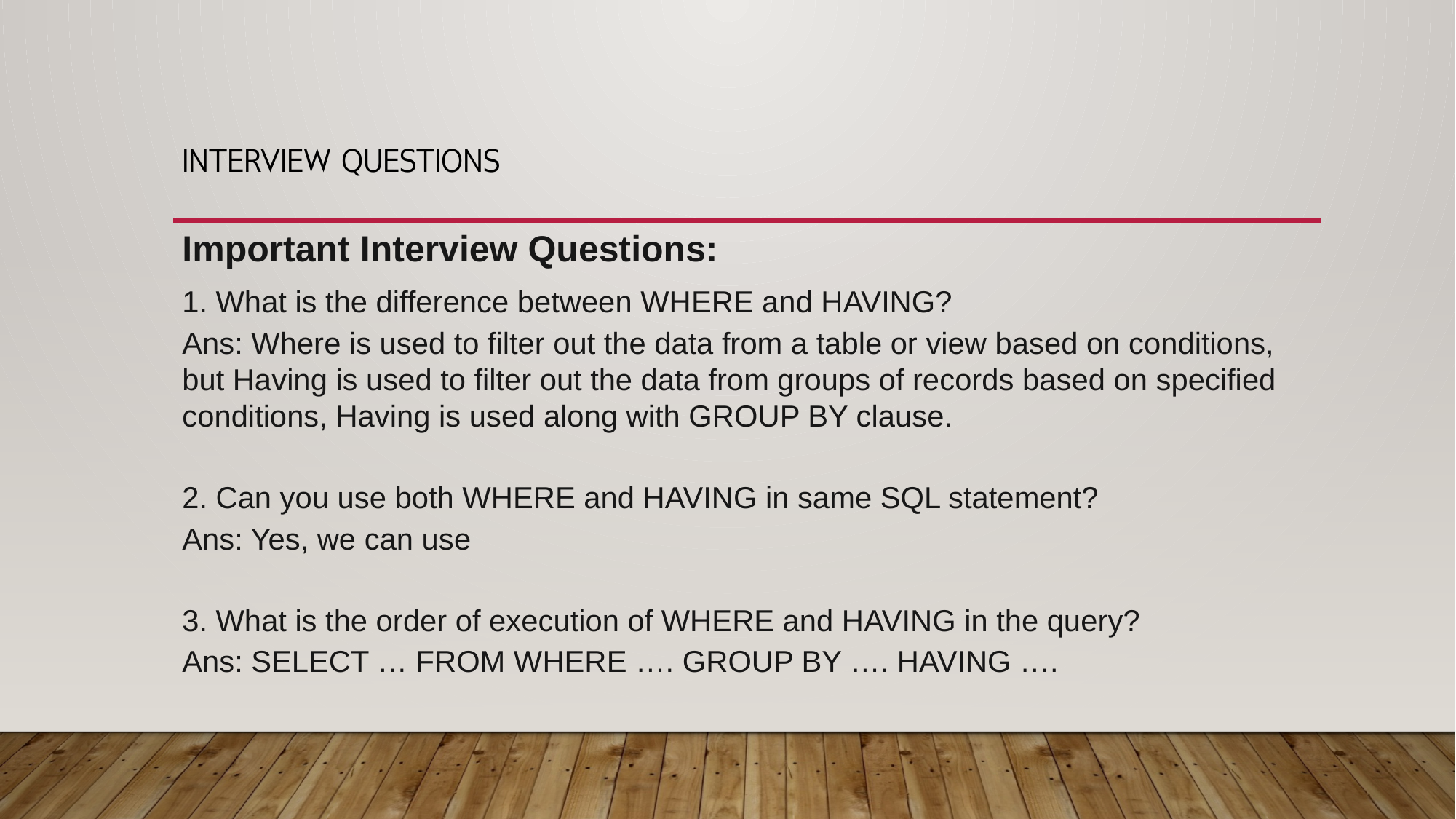

# INTERVIEW QUESTIONS
Important Interview Questions:
1. What is the difference between WHERE and HAVING?
Ans: Where is used to filter out the data from a table or view based on conditions, but Having is used to filter out the data from groups of records based on specified conditions, Having is used along with GROUP BY clause.

2. Can you use both WHERE and HAVING in same SQL statement?
Ans: Yes, we can use

3. What is the order of execution of WHERE and HAVING in the query?
Ans: SELECT … FROM WHERE …. GROUP BY …. HAVING ….